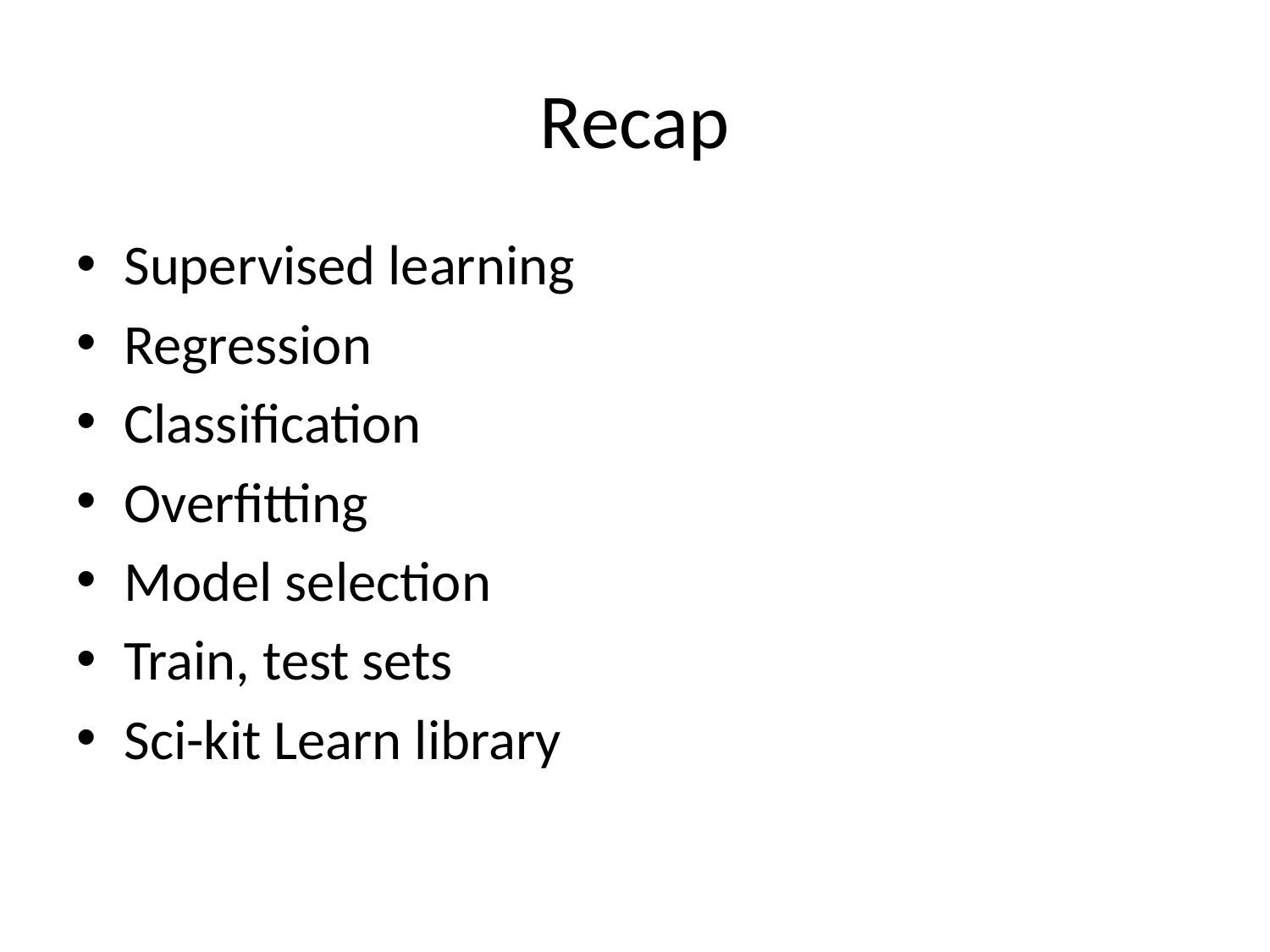

# Recap
Supervised learning
Regression
Classification
Overfitting
Model selection
Train, test sets
Sci-kit Learn library